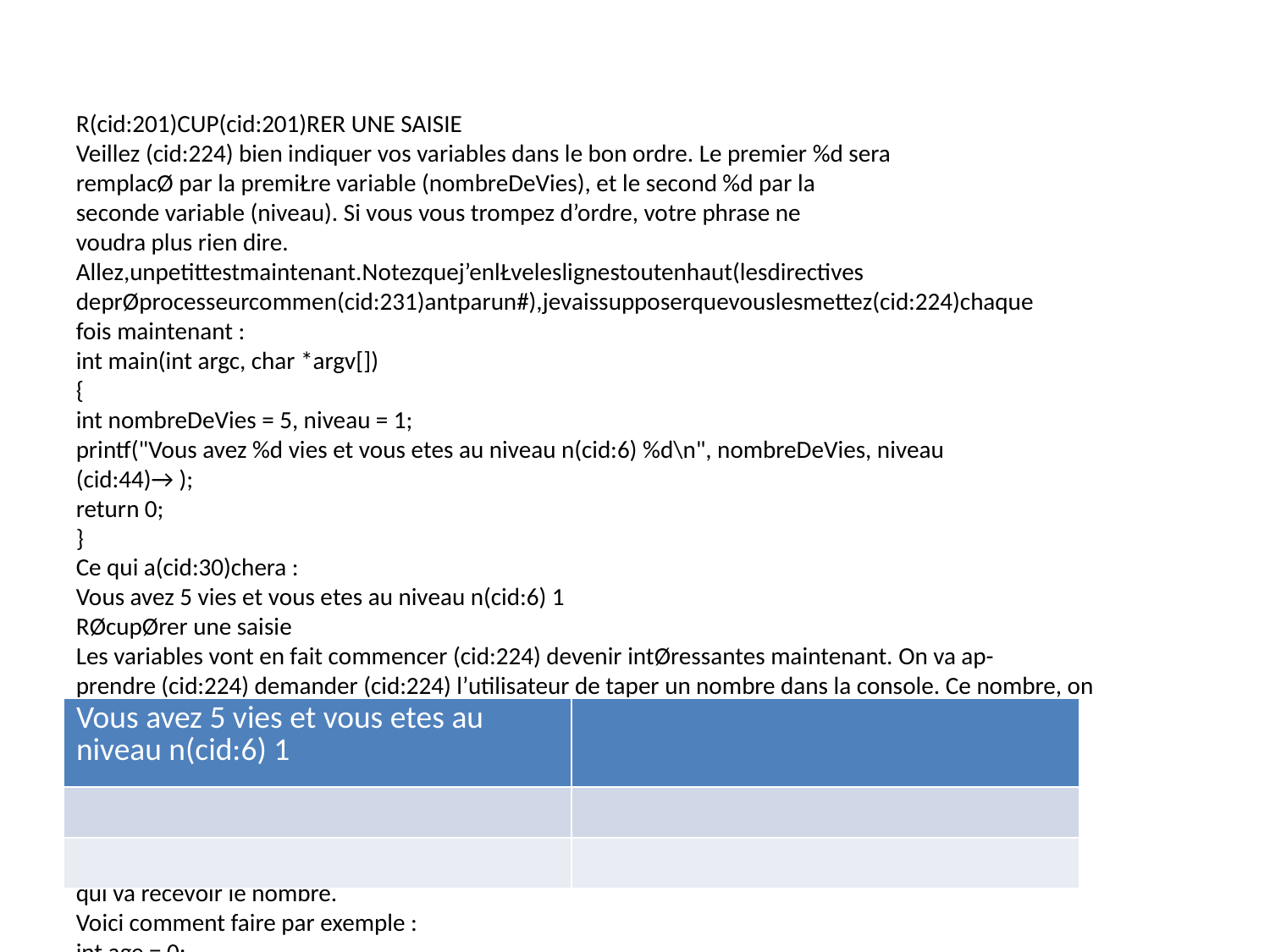

R(cid:201)CUP(cid:201)RER UNE SAISIE
Veillez (cid:224) bien indiquer vos variables dans le bon ordre. Le premier %d sera
remplacØ par la premiŁre variable (nombreDeVies), et le second %d par la
seconde variable (niveau). Si vous vous trompez d’ordre, votre phrase ne
voudra plus rien dire.
Allez,unpetittestmaintenant.Notezquej’enlŁveleslignestoutenhaut(lesdirectives
deprØprocesseurcommen(cid:231)antparun#),jevaissupposerquevouslesmettez(cid:224)chaque
fois maintenant :
int main(int argc, char *argv[])
{
int nombreDeVies = 5, niveau = 1;
printf("Vous avez %d vies et vous etes au niveau n(cid:6) %d\n", nombreDeVies, niveau
(cid:44)→ );
return 0;
}
Ce qui a(cid:30)chera :
Vous avez 5 vies et vous etes au niveau n(cid:6) 1
RØcupØrer une saisie
Les variables vont en fait commencer (cid:224) devenir intØressantes maintenant. On va ap-
prendre (cid:224) demander (cid:224) l’utilisateur de taper un nombre dans la console. Ce nombre, on
valerØcupØreretlestockerdansunevariable.Unefoisque(cid:231)aserafait,onpourrafaire
tout un tas de choses avec, vous verrez.
Pourdemander(cid:224)l’utilisateurd’entrerquelquechosedanslaconsole,onvautiliserune
autre fonction toute prŒte : scanf. Cette fonction ressemble beaucoup (cid:224) printf. Vous
devez mettre un %d pour indiquer que l’utilisateur doit entrer un nombre entier (pour
les dØcimaux, je vais y revenir). Puis vous devez ensuite indiquer le nom de la variable
qui va recevoir le nombre.
Voici comment faire par exemple :
int age = 0;
scanf("%d", &age);
On doit mettre le %d entre guillemets. Par ailleurs, il faut mettre le symbole & devant
le nom de la variable qui va recevoir la valeur.
Euh, pourquoi mettre un & devant le nom de la variable?
61
| Vous avez 5 vies et vous etes au niveau n(cid:6) 1 |  |
| --- | --- |
|  |  |
|  |  |